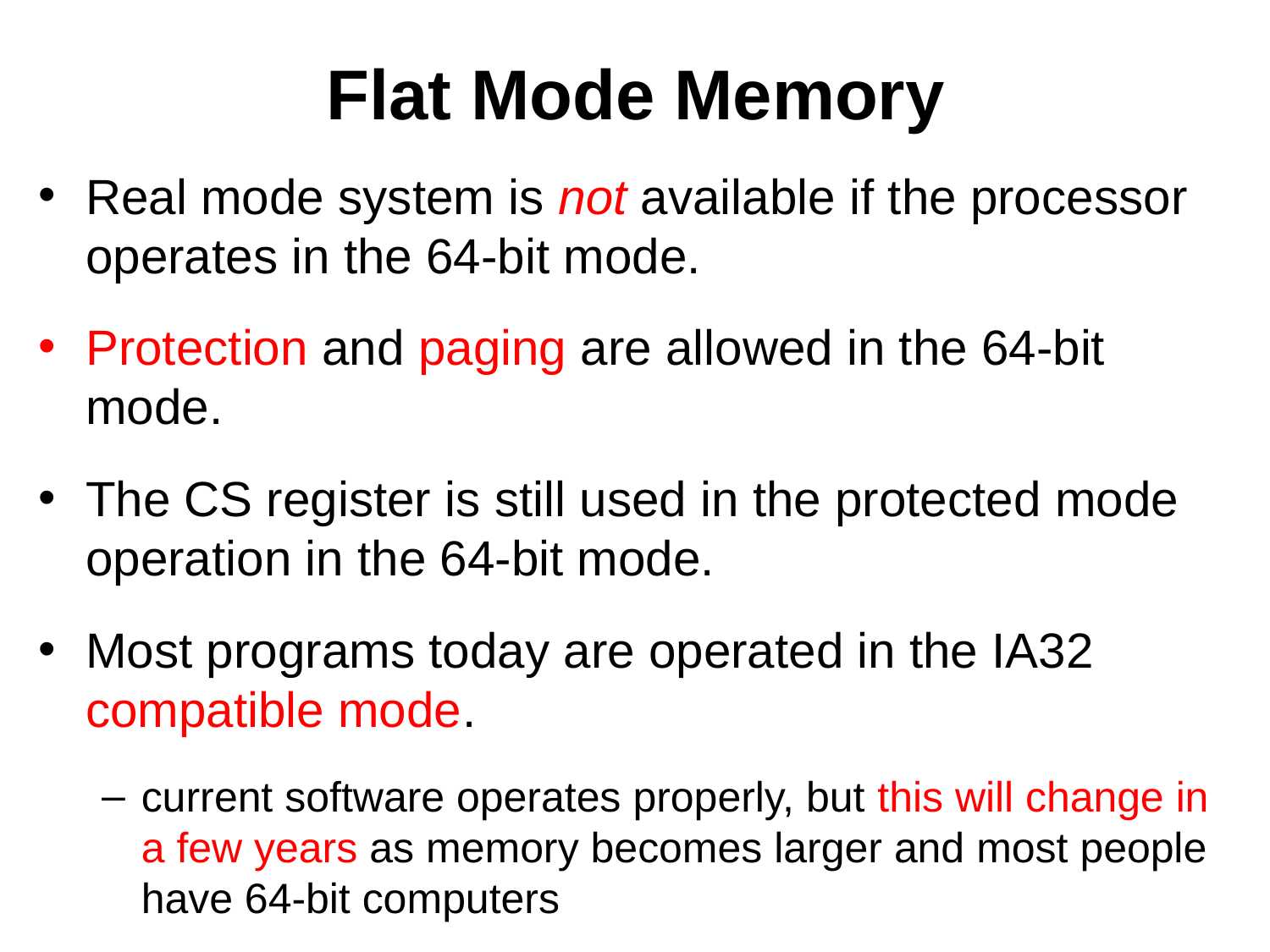

# Flat Mode Memory
Real mode system is not available if the processor operates in the 64-bit mode.
Protection and paging are allowed in the 64-bit mode.
The CS register is still used in the protected mode operation in the 64-bit mode.
Most programs today are operated in the IA32 compatible mode.
current software operates properly, but this will change in a few years as memory becomes larger and most people have 64-bit computers